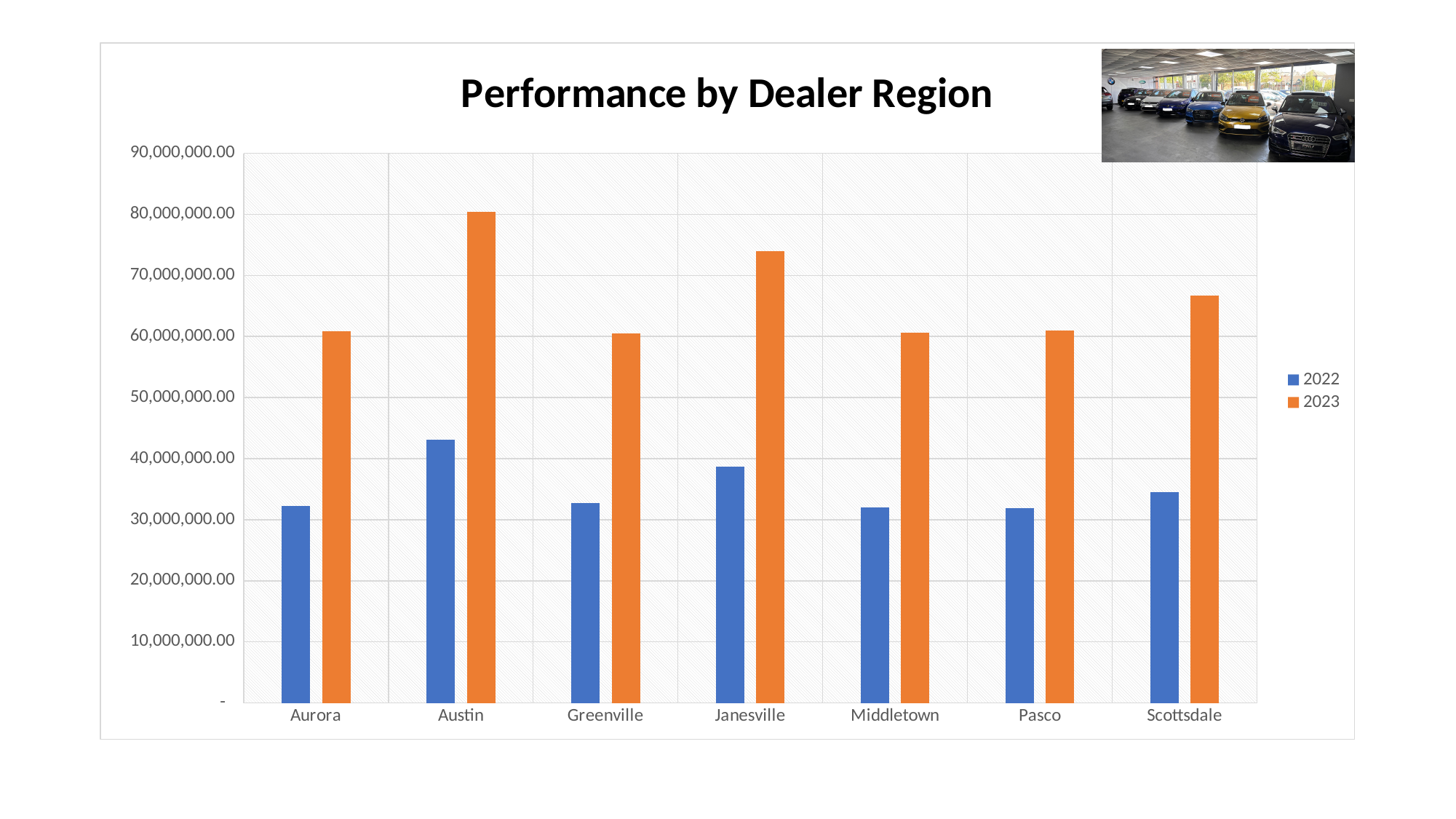

### Chart: Performance by Dealer Region

| Category | 2022 | 2023 |
|---|---|---|
| Aurora | 32203145.0 | 60851782.0 |
| Austin | 43152888.0 | 80357120.0 |
| Greenville | 32683410.0 | 60458195.0 |
| Janesville | 38635973.0 | 73977929.0 |
| Middletown | 31979571.0 | 60589457.0 |
| Pasco | 31893572.0 | 61015203.0 |
| Scottsdale | 34521421.0 | 66679412.0 |